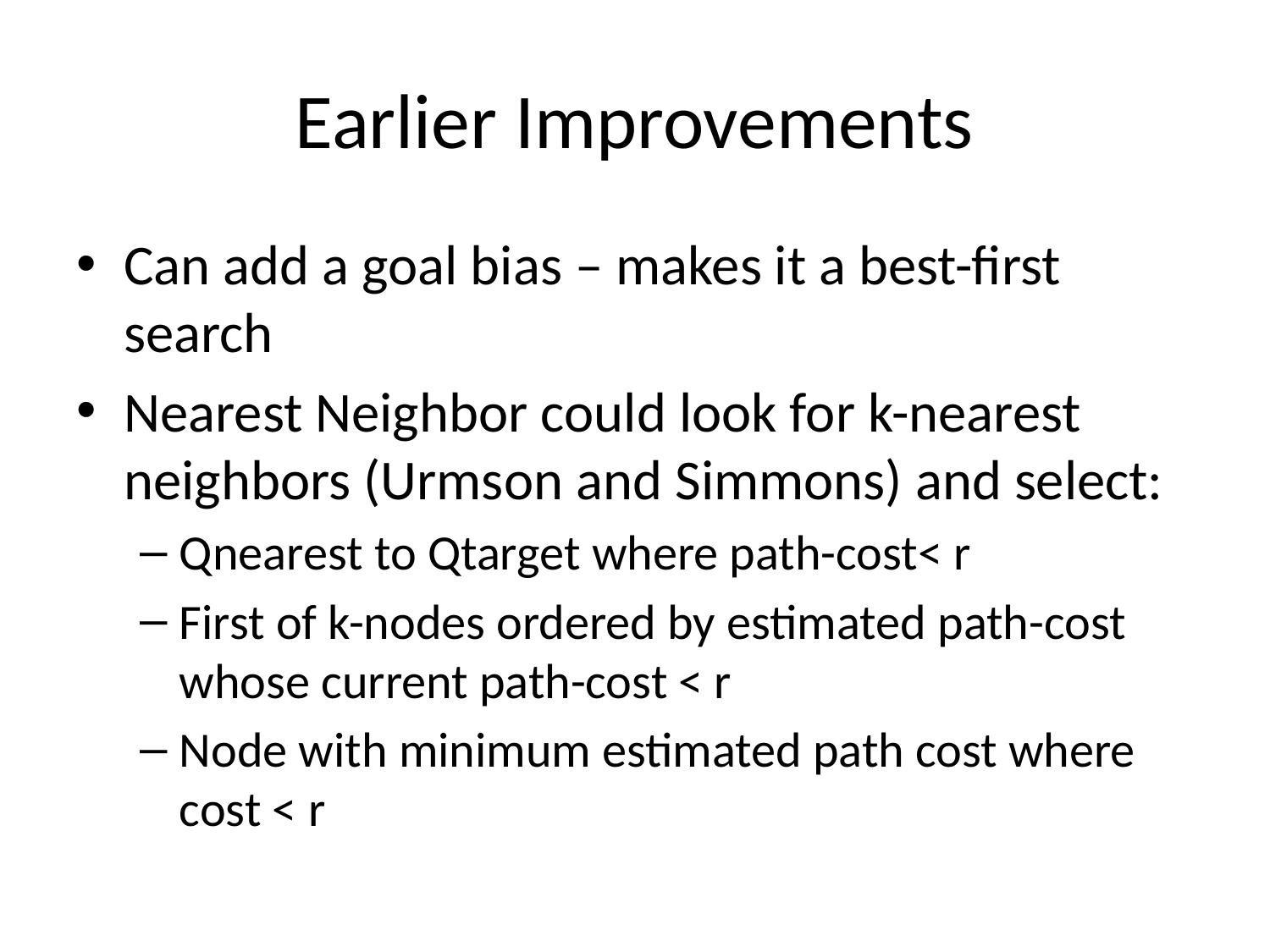

# Earlier Improvements
Can add a goal bias – makes it a best-first search
Nearest Neighbor could look for k-nearest neighbors (Urmson and Simmons) and select:
Qnearest to Qtarget where path-cost< r
First of k-nodes ordered by estimated path-cost whose current path-cost < r
Node with minimum estimated path cost where cost < r